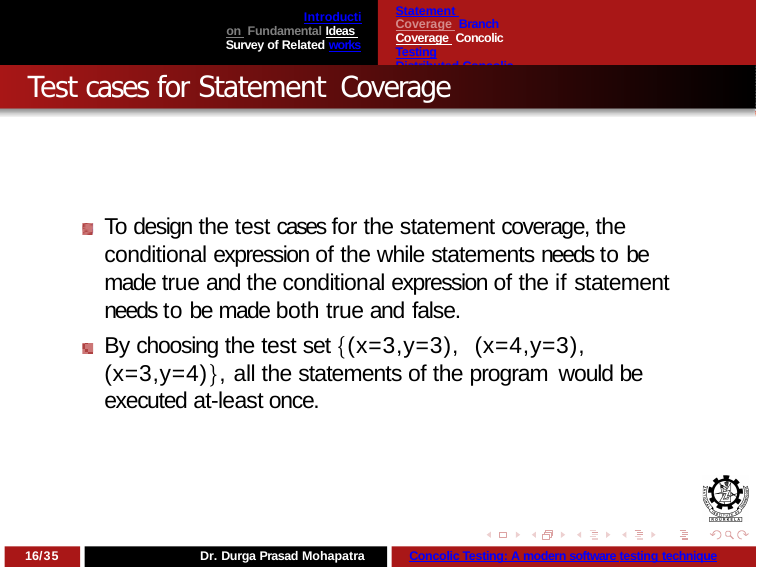

Statement Coverage  Branch Coverage  Concolic Testing
Distributed Concolic Testing
Introduction  Fundamental Ideas  Survey of Related works
Test cases for Statement Coverage

To design the test cases for the statement coverage, the  conditional expression of the while statements needs to be  made true and the conditional expression of the if statement  needs to be made both true and false.
By choosing the test set {(x=3,y=3),  (x=4,y=3),(x=3,y=4)}, all the statements of the program  would be executed at-least once.

16/35
Dr. Durga Prasad Mohapatra
Concolic Testing: A modern software testing technique